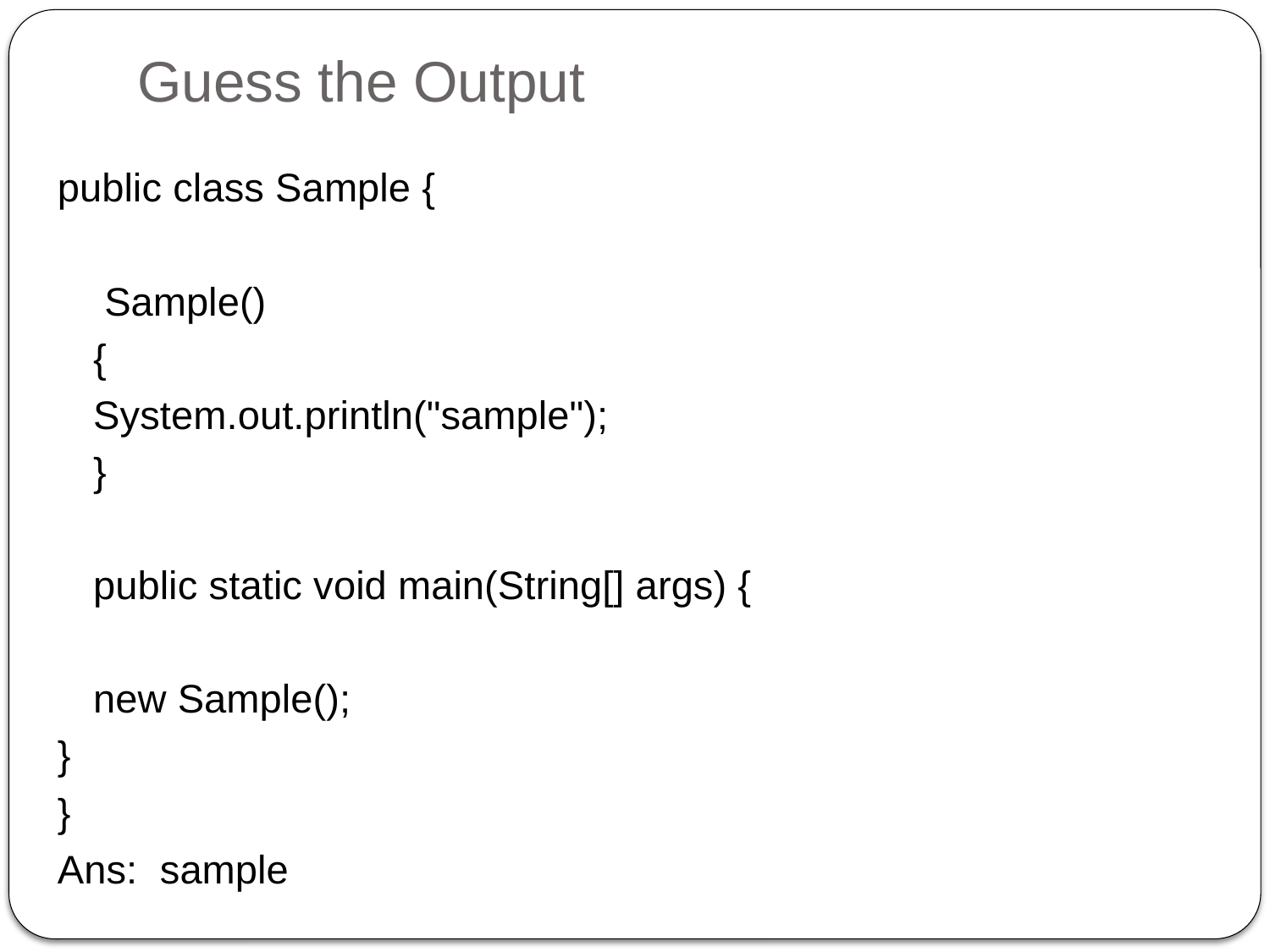

# Guess the Output
public class Sample {

	 Sample()
	{
		System.out.println("sample");
	}

	public static void main(String[] args) {

		new Sample();
}
}
Ans:  sample